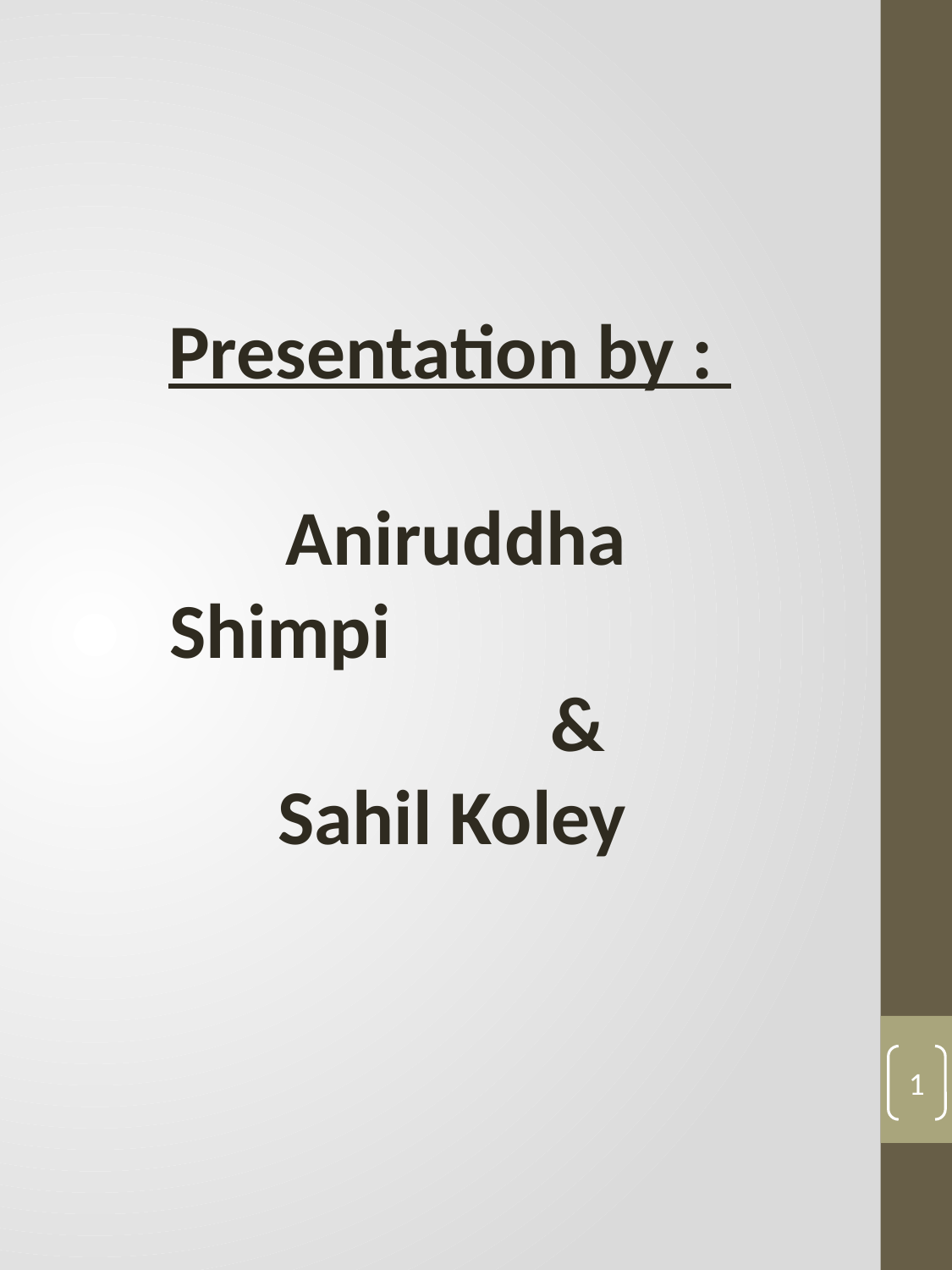

Presentation by :
                           Aniruddha Shimpi                                    &
Sahil Koley
1